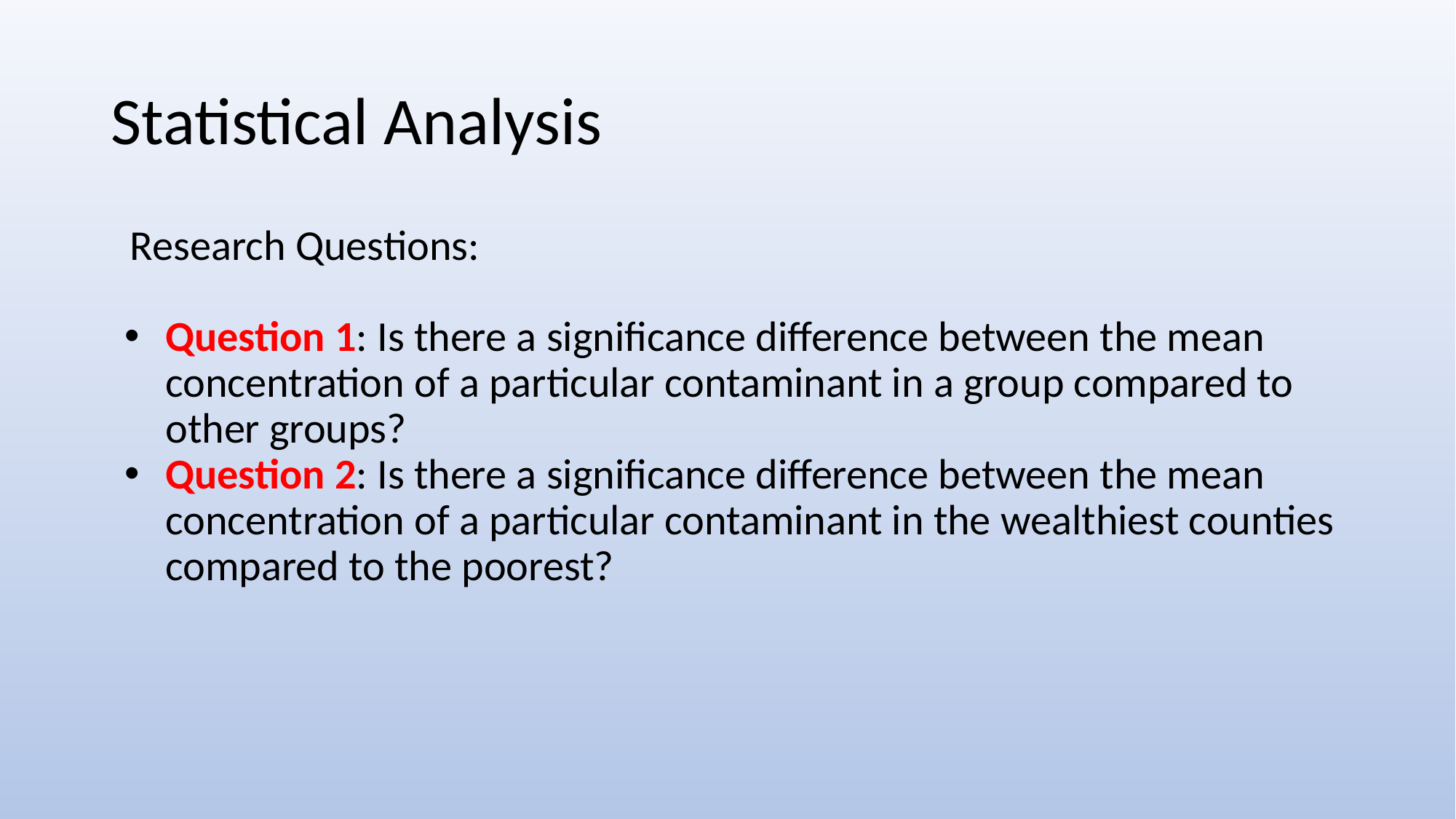

# Statistical Analysis
  Research Questions:

Question 1: Is there a significance difference between the mean concentration of a particular contaminant in a group compared to other groups?
Question 2: Is there a significance difference between the mean concentration of a particular contaminant in the wealthiest counties compared to the poorest?